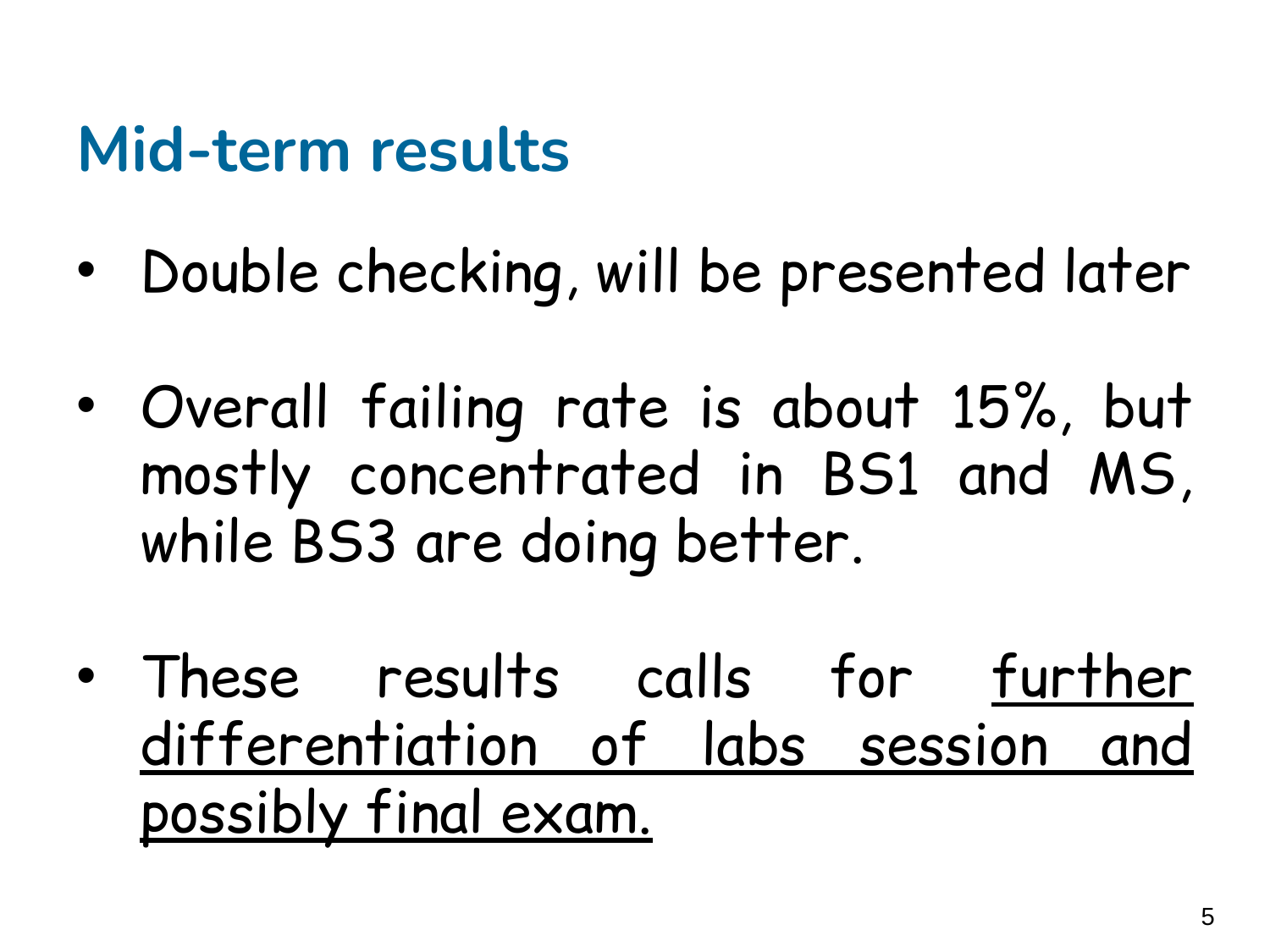

# Mid-term results
Double checking, will be presented later

Overall failing rate is about 15%, but mostly concentrated in BS1 and MS, while BS3 are doing better.

These results calls for further differentiation of labs session and possibly final exam.

5